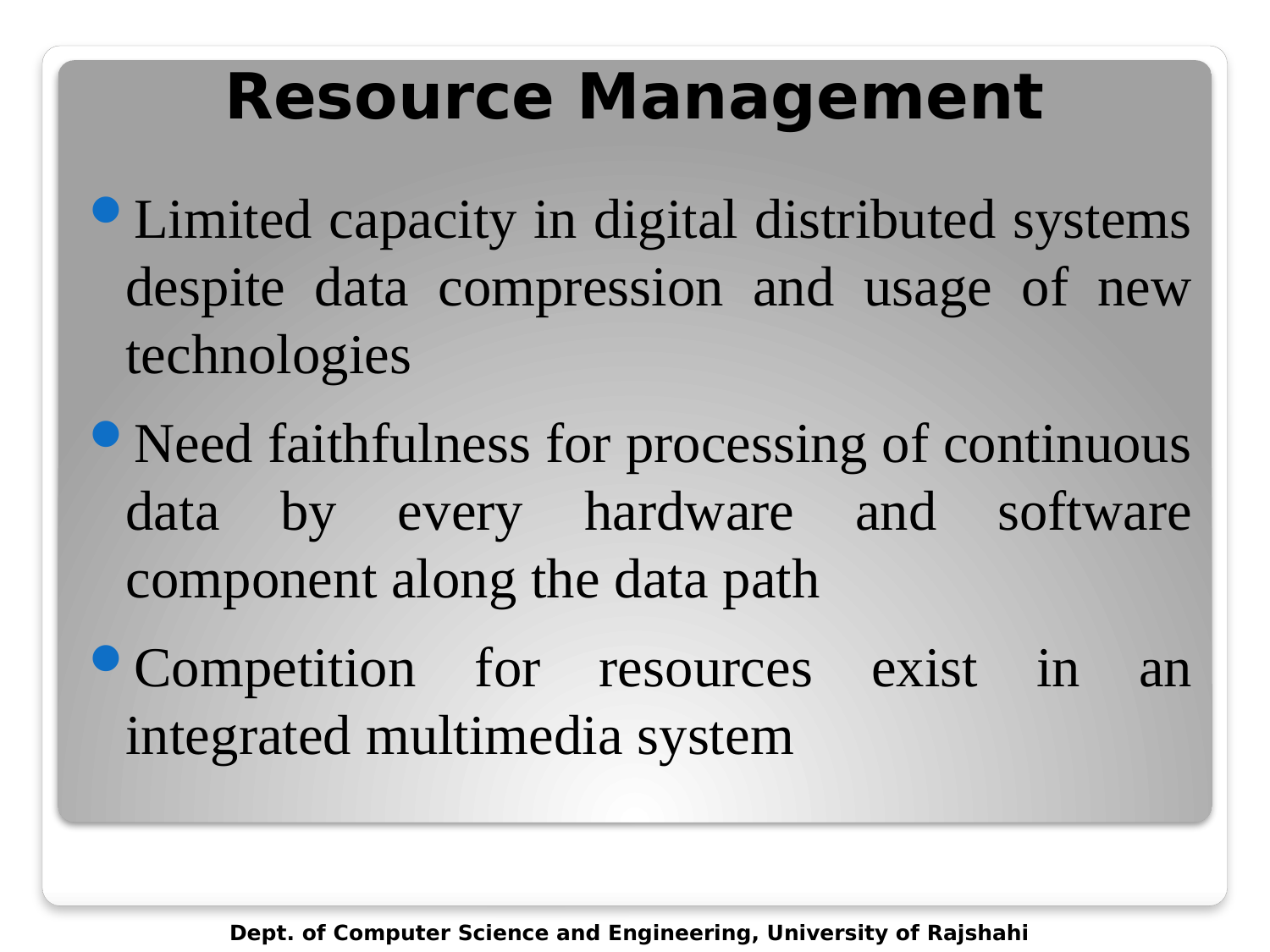

# Resource Management
Limited capacity in digital distributed systems despite data compression and usage of new technologies
Need faithfulness for processing of continuous data by every hardware and software component along the data path
Competition for resources exist in an integrated multimedia system

Dept. of Computer Science and Engineering, University of Rajshahi